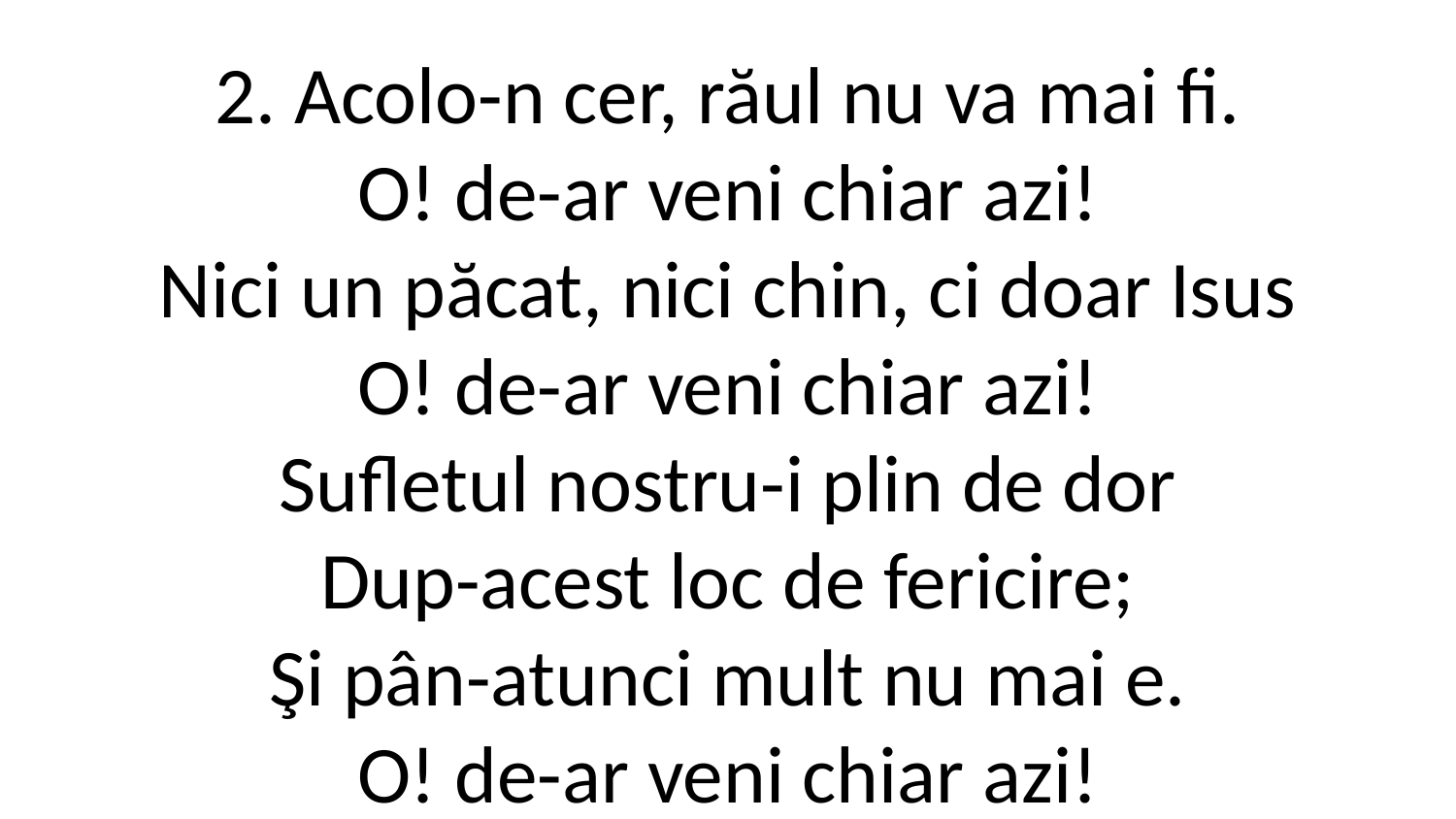

2. Acolo-n cer, răul nu va mai fi.
O! de-ar veni chiar azi!
Nici un păcat, nici chin, ci doar Isus
O! de-ar veni chiar azi!
Sufletul nostru-i plin de dor
Dup-acest loc de fericire;
Şi pân-atunci mult nu mai e.
O! de-ar veni chiar azi!